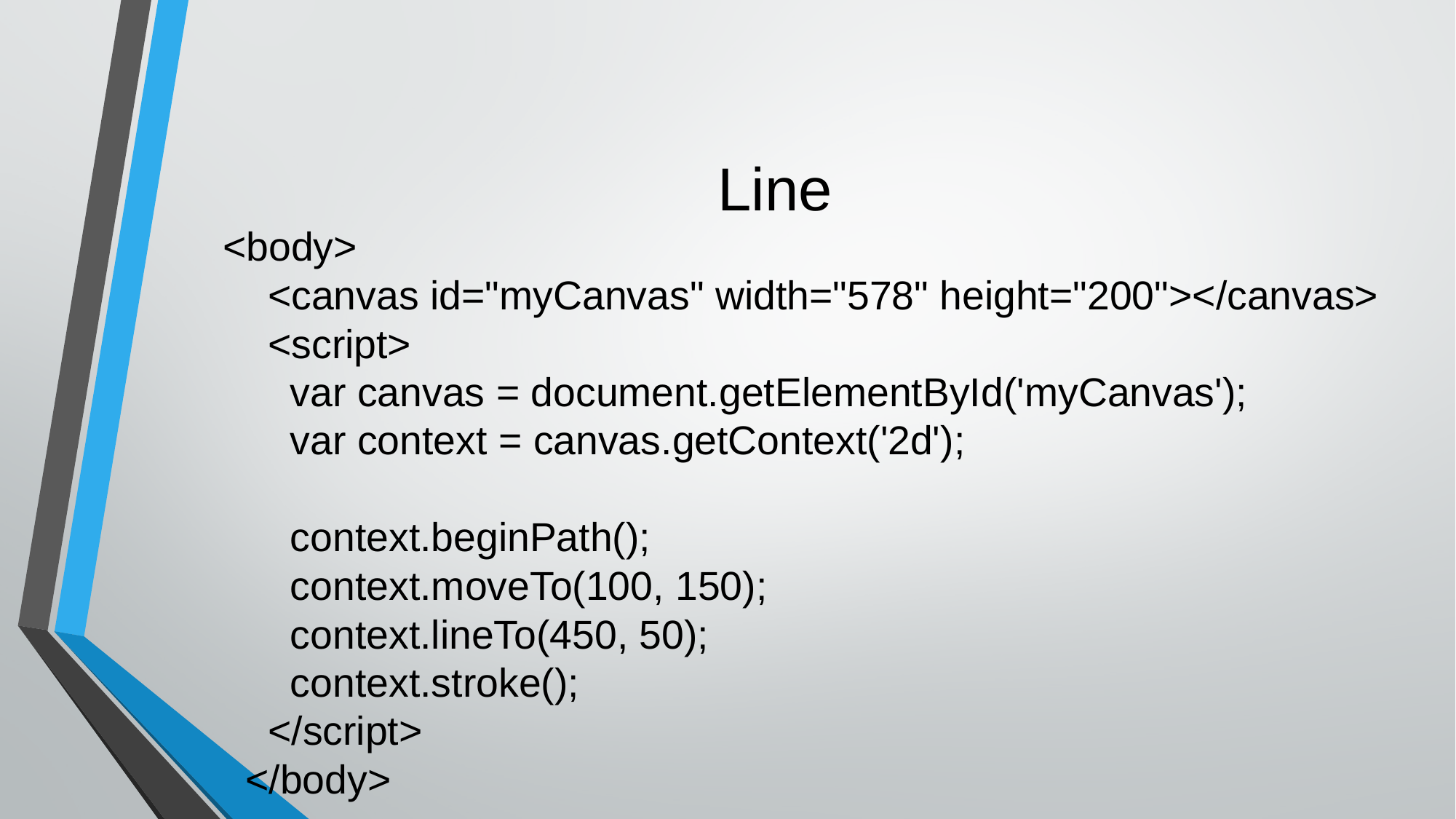

# Line
<body>
    <canvas id="myCanvas" width="578" height="200"></canvas>
    <script>
      var canvas = document.getElementById('myCanvas');
      var context = canvas.getContext('2d');
      context.beginPath();
      context.moveTo(100, 150);
      context.lineTo(450, 50);
      context.stroke();
    </script>
  </body>